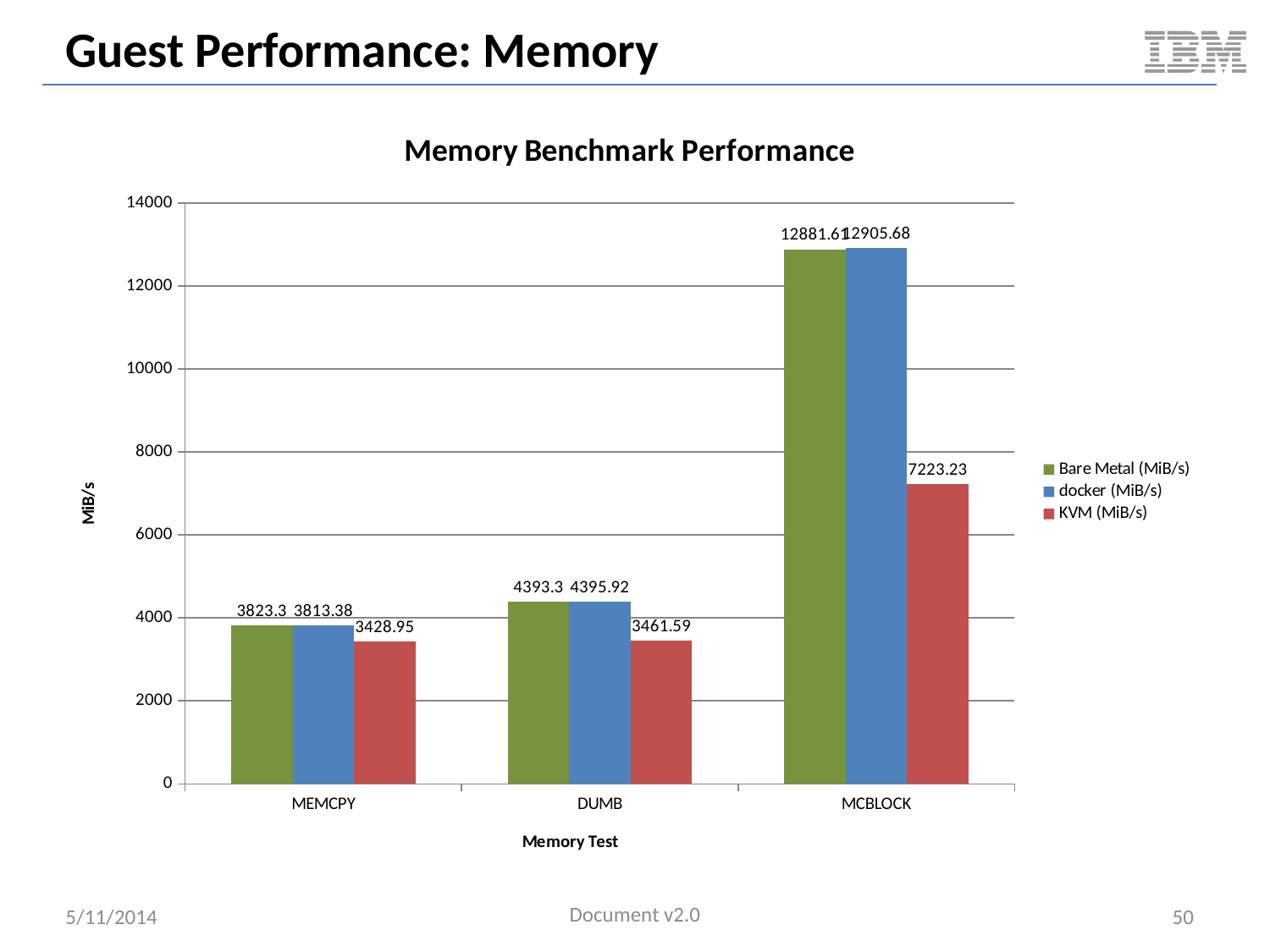

# Guest Performance: Memory

### Chart: Memory Benchmark Performance

| Category | Bare Metal (MiB/s) | docker (MiB/s) | KVM (MiB/s) |
|---|---|---|---|
| MEMCPY | 3823.3 | 3813.38 | 3428.95 |
| DUMB | 4393.3 | 4395.92 | 3461.59 |
| MCBLOCK | 12881.61 | 12905.68 | 7223.23 |
Document v2.0
5/11/2014
50